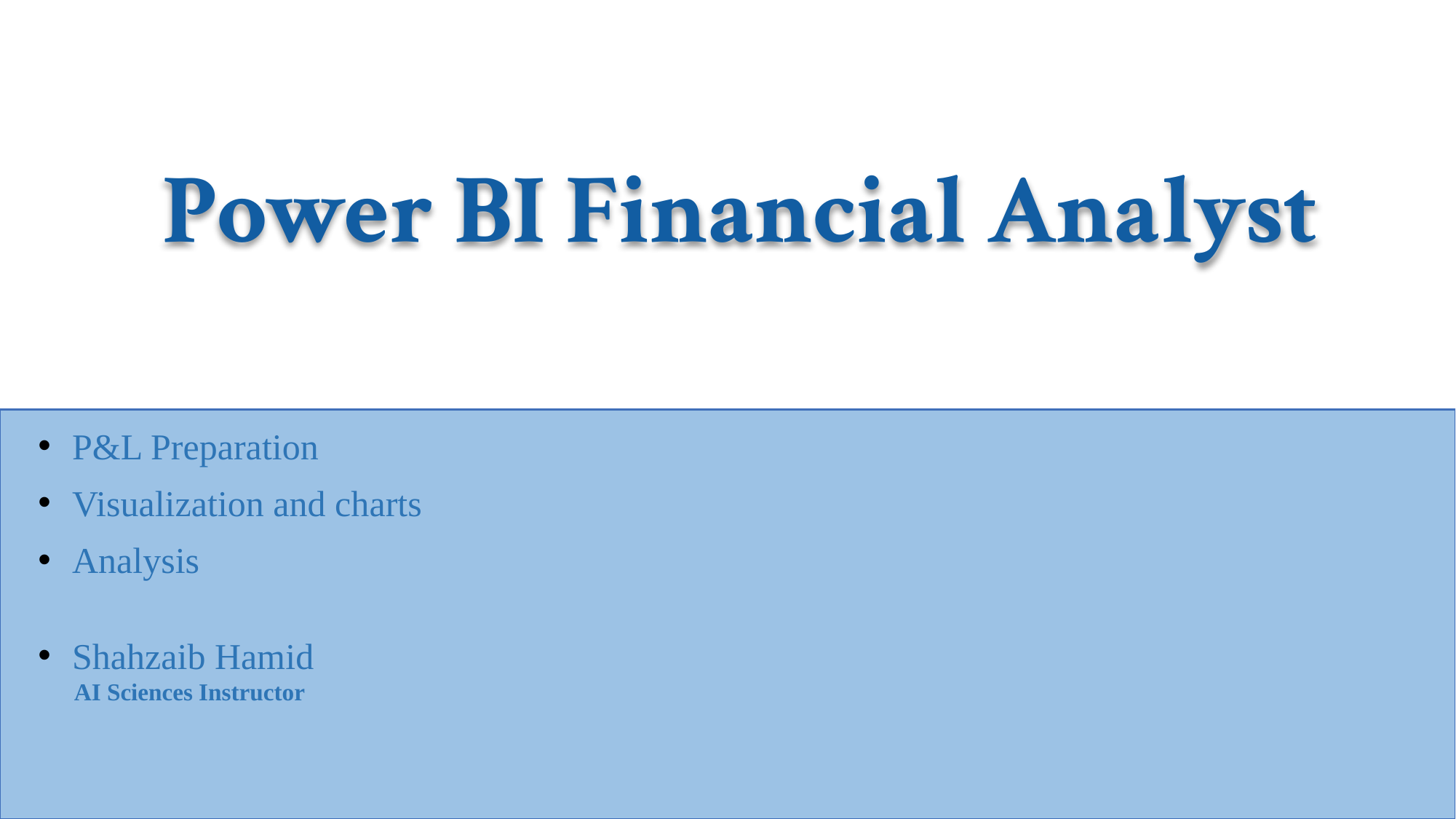

Power BI Financial Analyst
P&L Preparation
Visualization and charts
Analysis
Shahzaib Hamid
AI Sciences Instructor